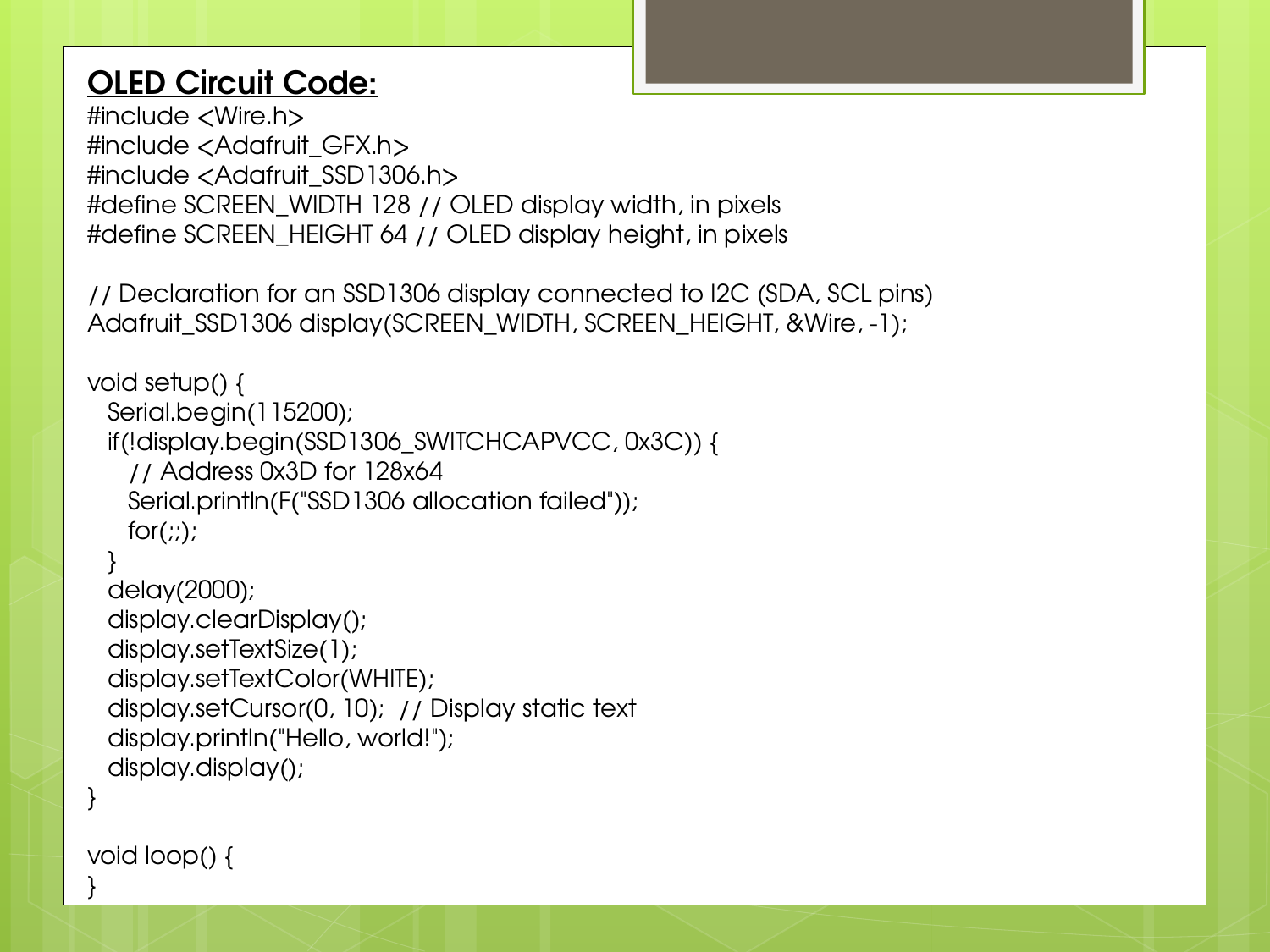

OLED Circuit Code:
#include <Wire.h>
#include <Adafruit_GFX.h>
#include <Adafruit_SSD1306.h>
#define SCREEN_WIDTH 128 // OLED display width, in pixels
#define SCREEN_HEIGHT 64 // OLED display height, in pixels

// Declaration for an SSD1306 display connected to I2C (SDA, SCL pins)
Adafruit_SSD1306 display(SCREEN_WIDTH, SCREEN_HEIGHT, &Wire, -1);

void setup() {
   Serial.begin(115200);
   if(!display.begin(SSD1306_SWITCHCAPVCC, 0x3C)) {
      // Address 0x3D for 128x64
      Serial.println(F("SSD1306 allocation failed"));
      for(;;);
   }
   delay(2000);
   display.clearDisplay();
   display.setTextSize(1);
   display.setTextColor(WHITE);
   display.setCursor(0, 10);  // Display static text
   display.println("Hello, world!");
   display.display();
}

void loop() {
}